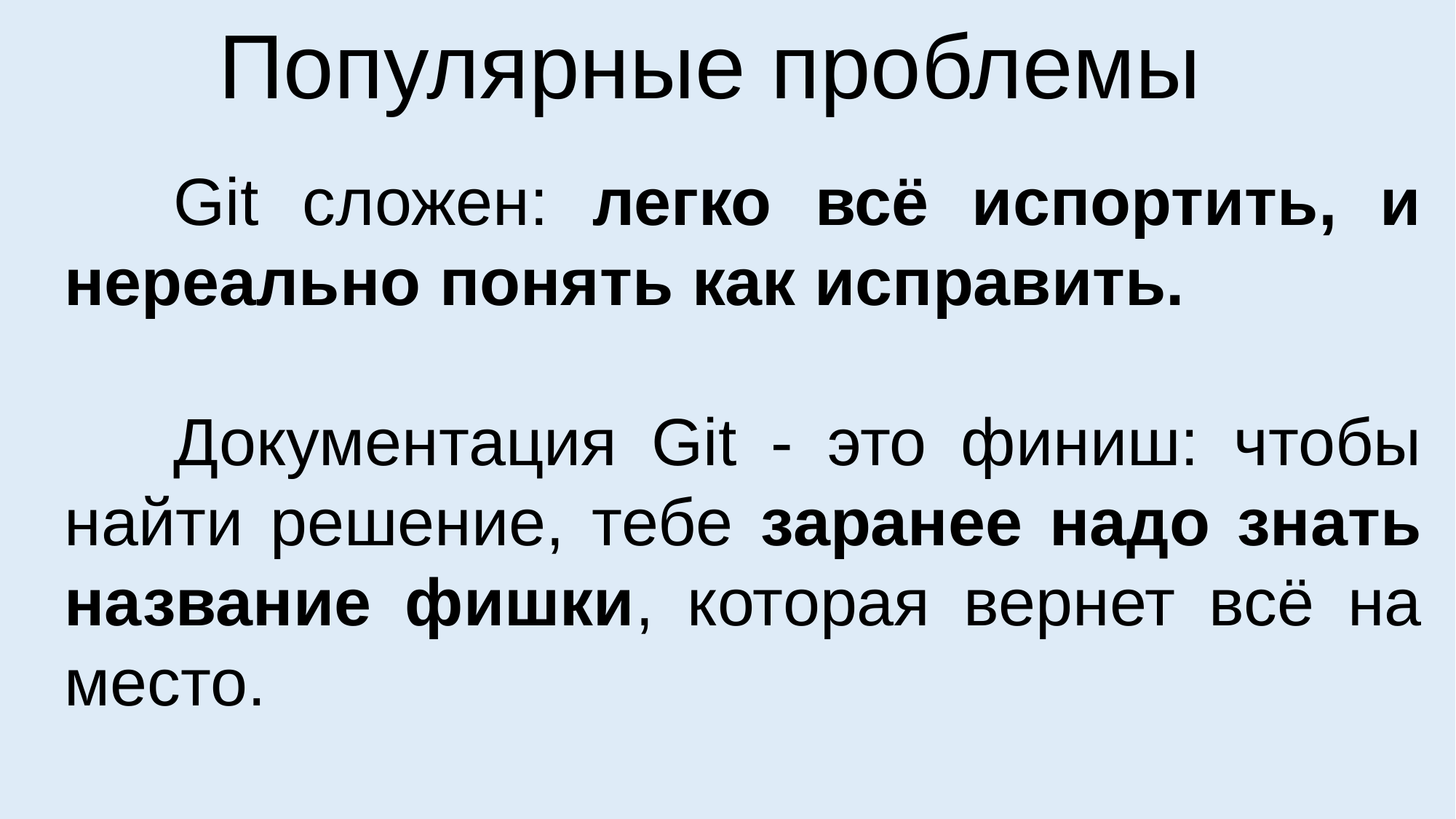

Популярные проблемы
	Git сложен: легко всё испортить, и нереально понять как исправить.

	Документация Git - это финиш: чтобы найти решение, тебе заранее надо знать название фишки, которая вернет всё на место.